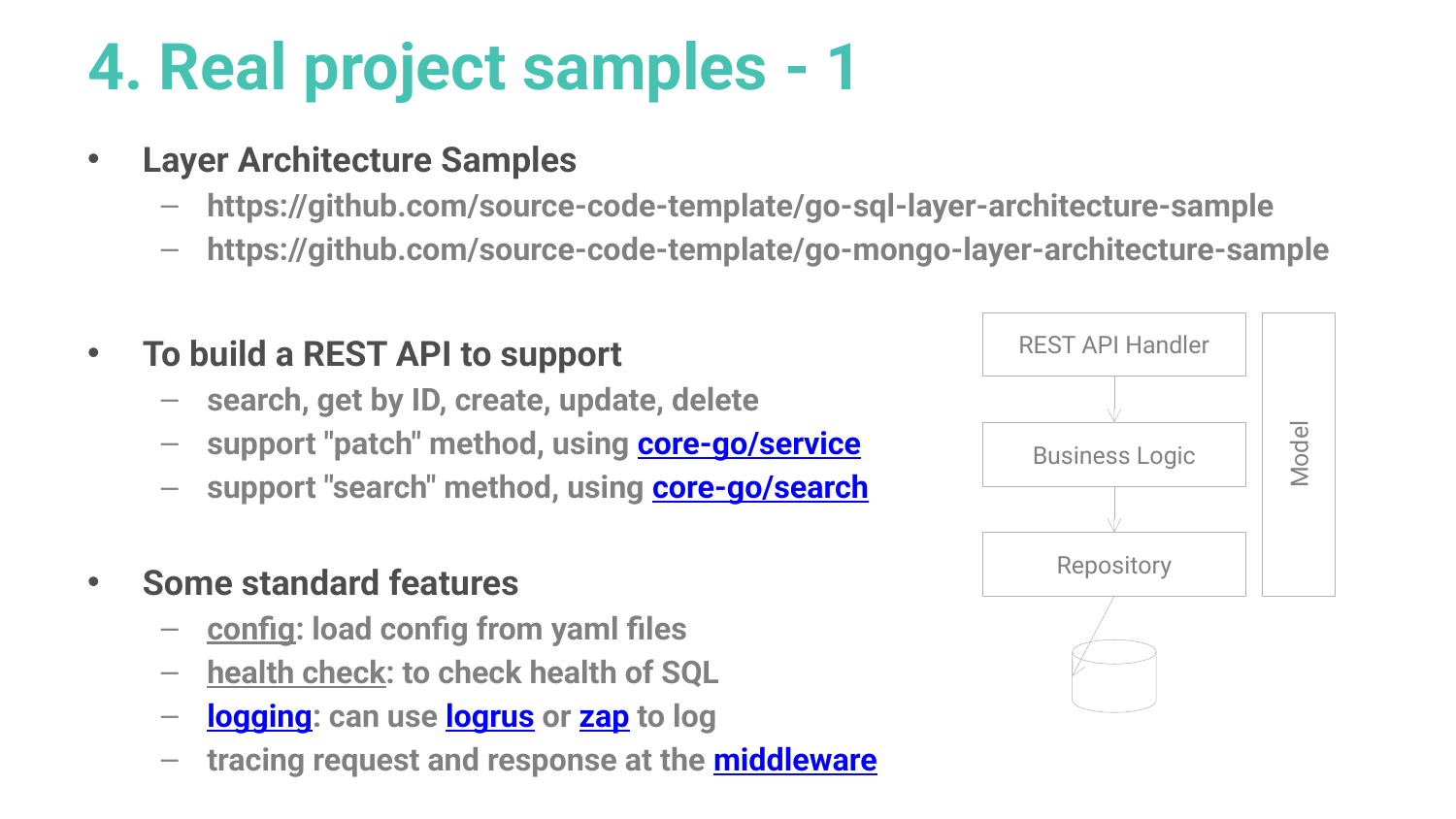

# 4. Real project samples - 1
Layer Architecture Samples
https://github.com/source-code-template/go-sql-layer-architecture-sample
https://github.com/source-code-template/go-mongo-layer-architecture-sample

To build a REST API to support
search, get by ID, create, update, delete
support "patch" method, using core-go/service
support "search" method, using core-go/search

Some standard features
config: load config from yaml files
health check: to check health of SQL
logging: can use logrus or zap to log
tracing request and response at the middleware

REST API Handler
Model
Business Logic
Repository